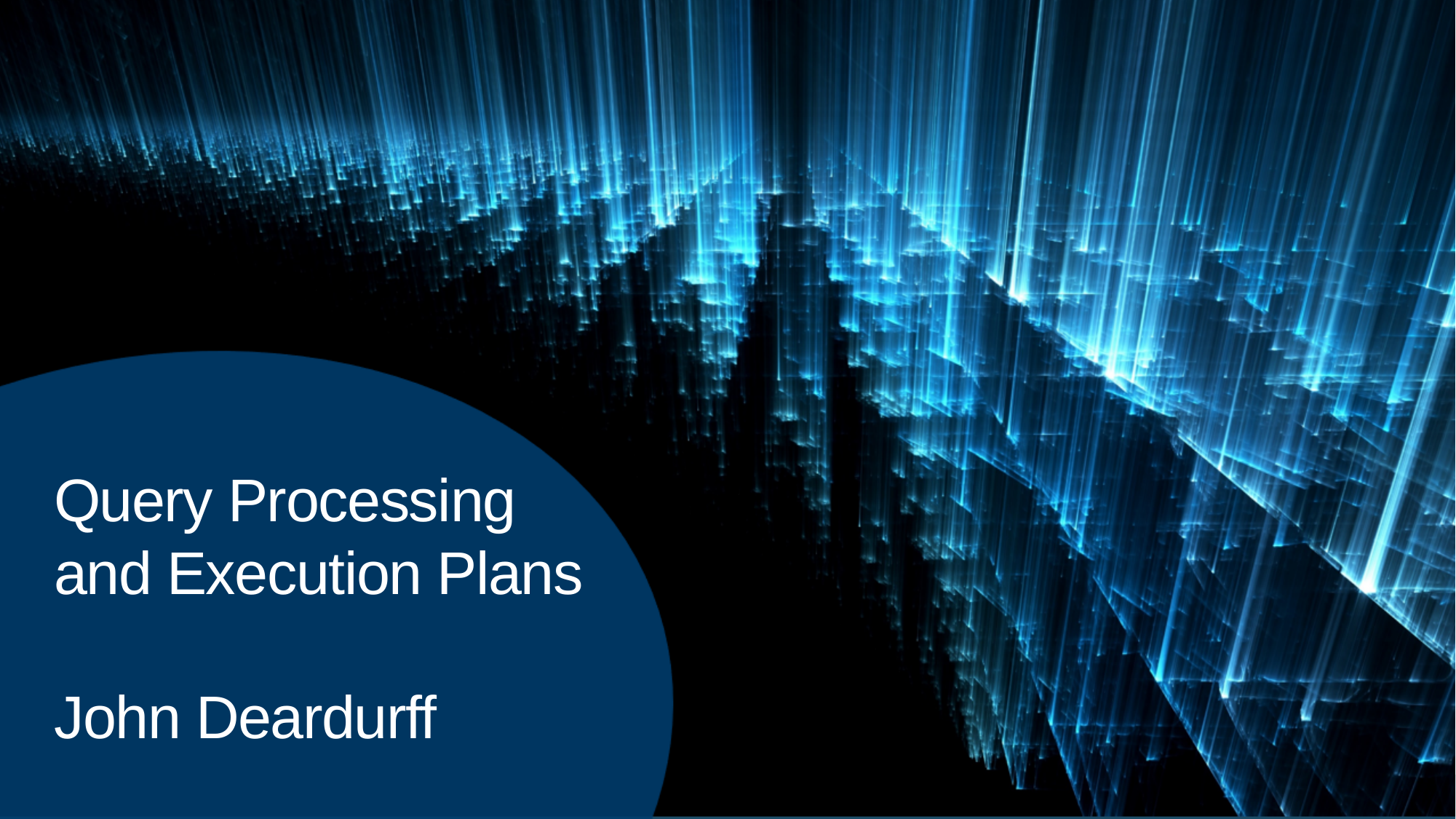

# Query Processing and Execution Plans John Deardurff